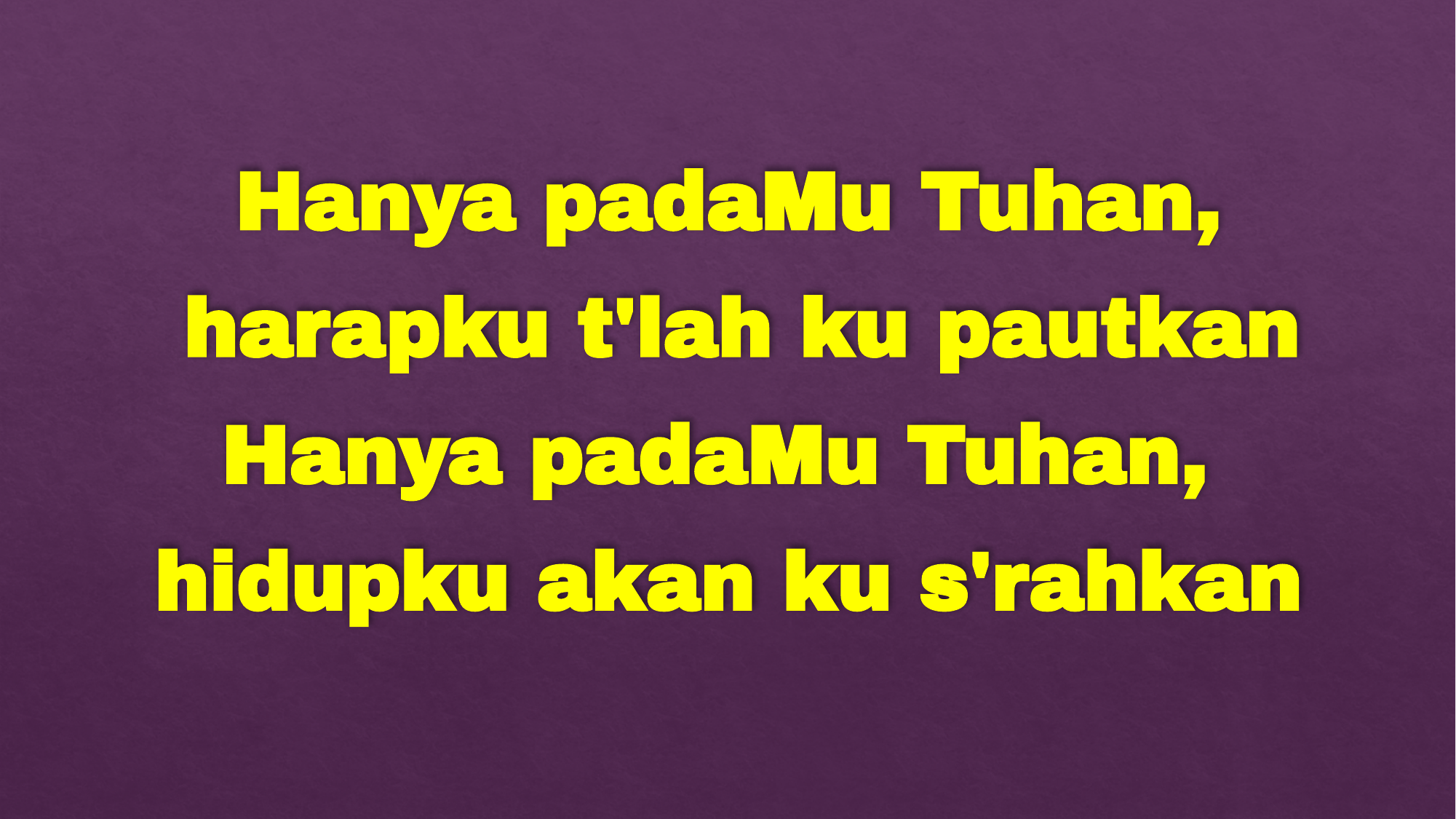

Hanya padaMu Tuhan,
 harapku t'lah ku pautkan
Hanya padaMu Tuhan,
hidupku akan ku s'rahkan